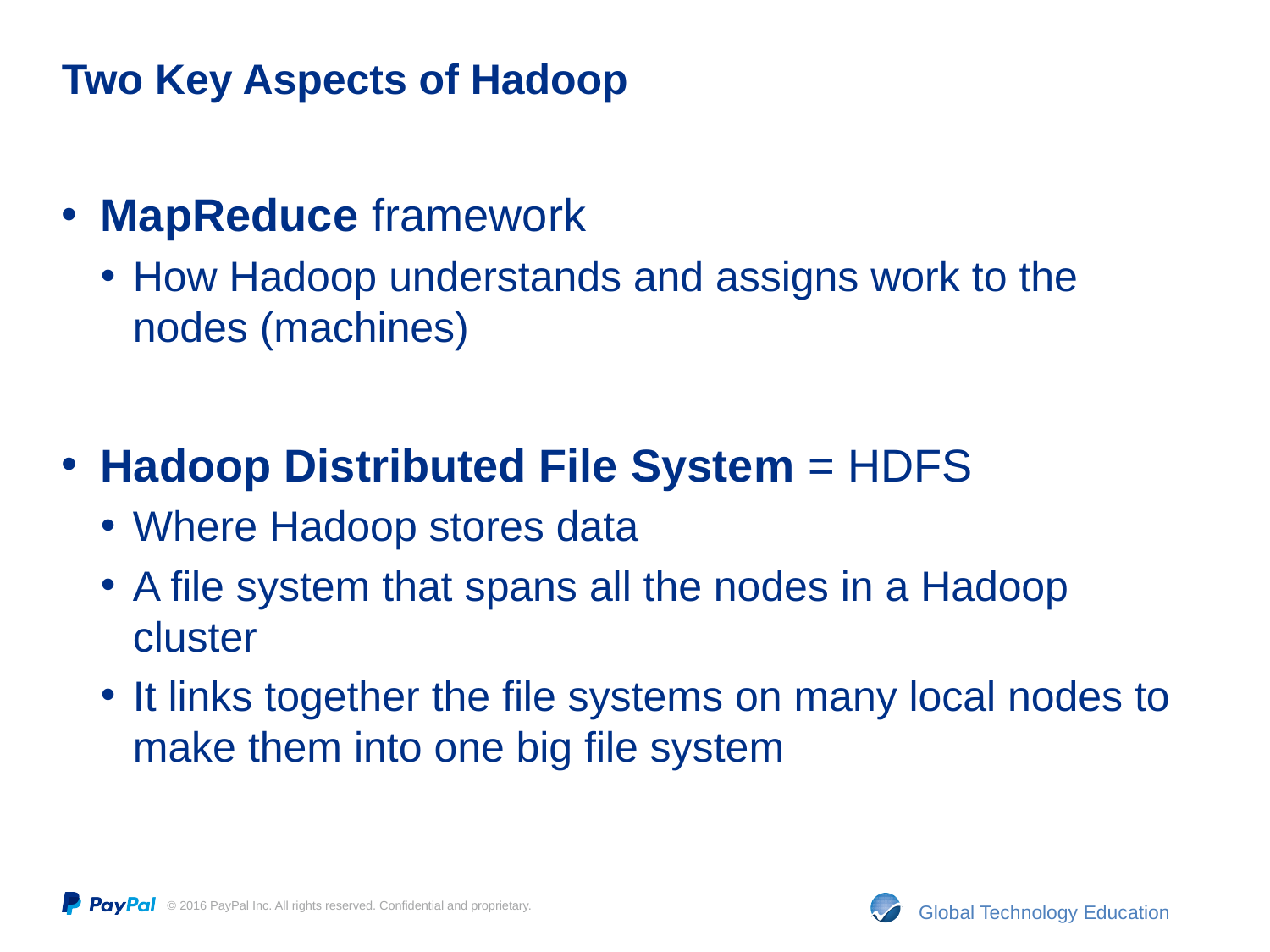

# Two Key Aspects of Hadoop
MapReduce framework
How Hadoop understands and assigns work to the nodes (machines)

Hadoop Distributed File System = HDFS
Where Hadoop stores data
A file system that spans all the nodes in a Hadoop cluster
It links together the file systems on many local nodes to make them into one big file system